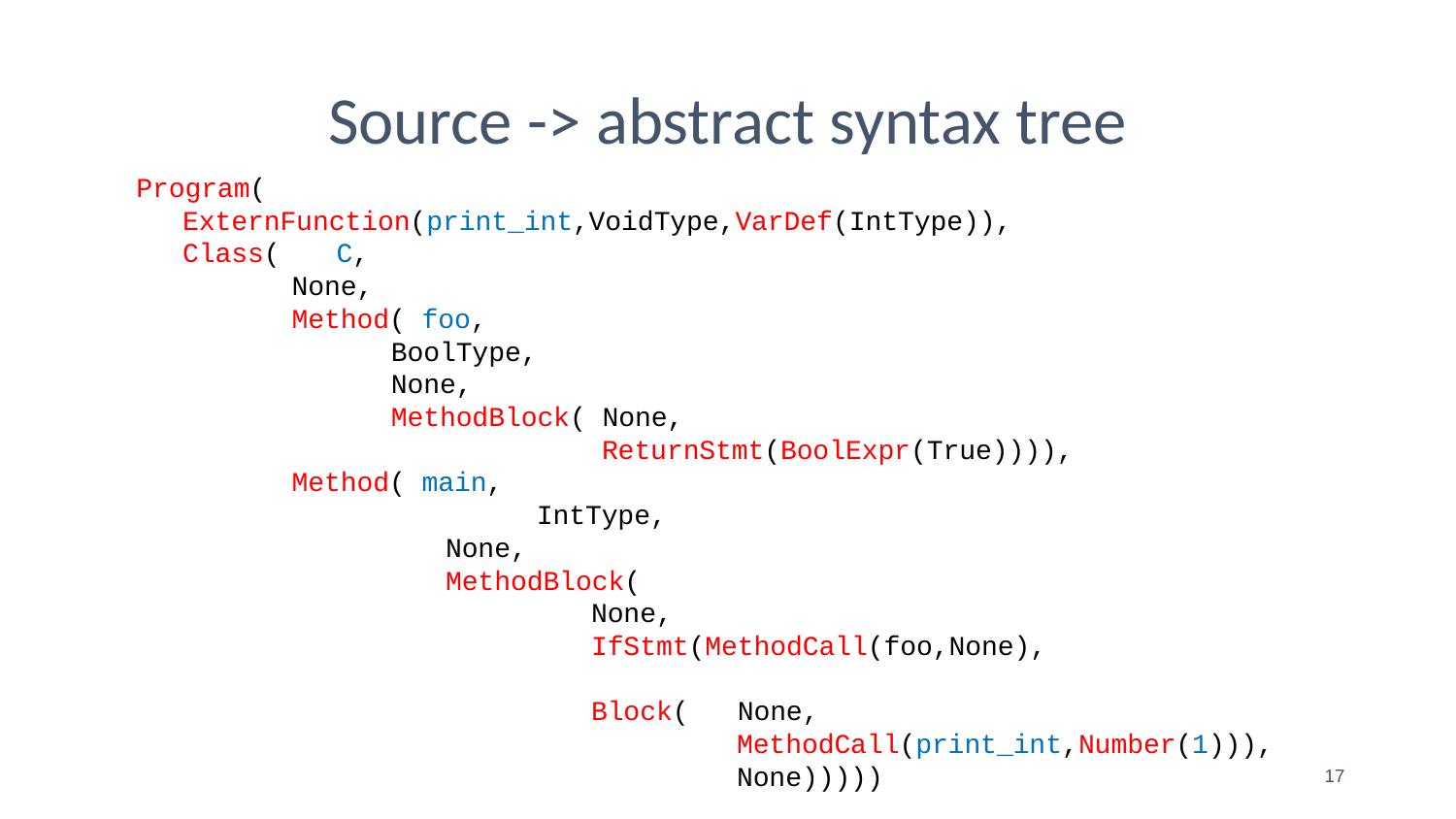

# Source -> abstract syntax tree
Program(
ExternFunction(print_int,VoidType,VarDef(IntType)),
Class(	C,
None,
Method( foo,
	BoolType,
	None,
	MethodBlock( None,
		    ReturnStmt(BoolExpr(True)))),
Method( main,
		IntType,
	None,
	MethodBlock(
		None,
		IfStmt(MethodCall(foo,None),
		Block(   None,
			MethodCall(print_int,Number(1))),
                           	None)))))

17